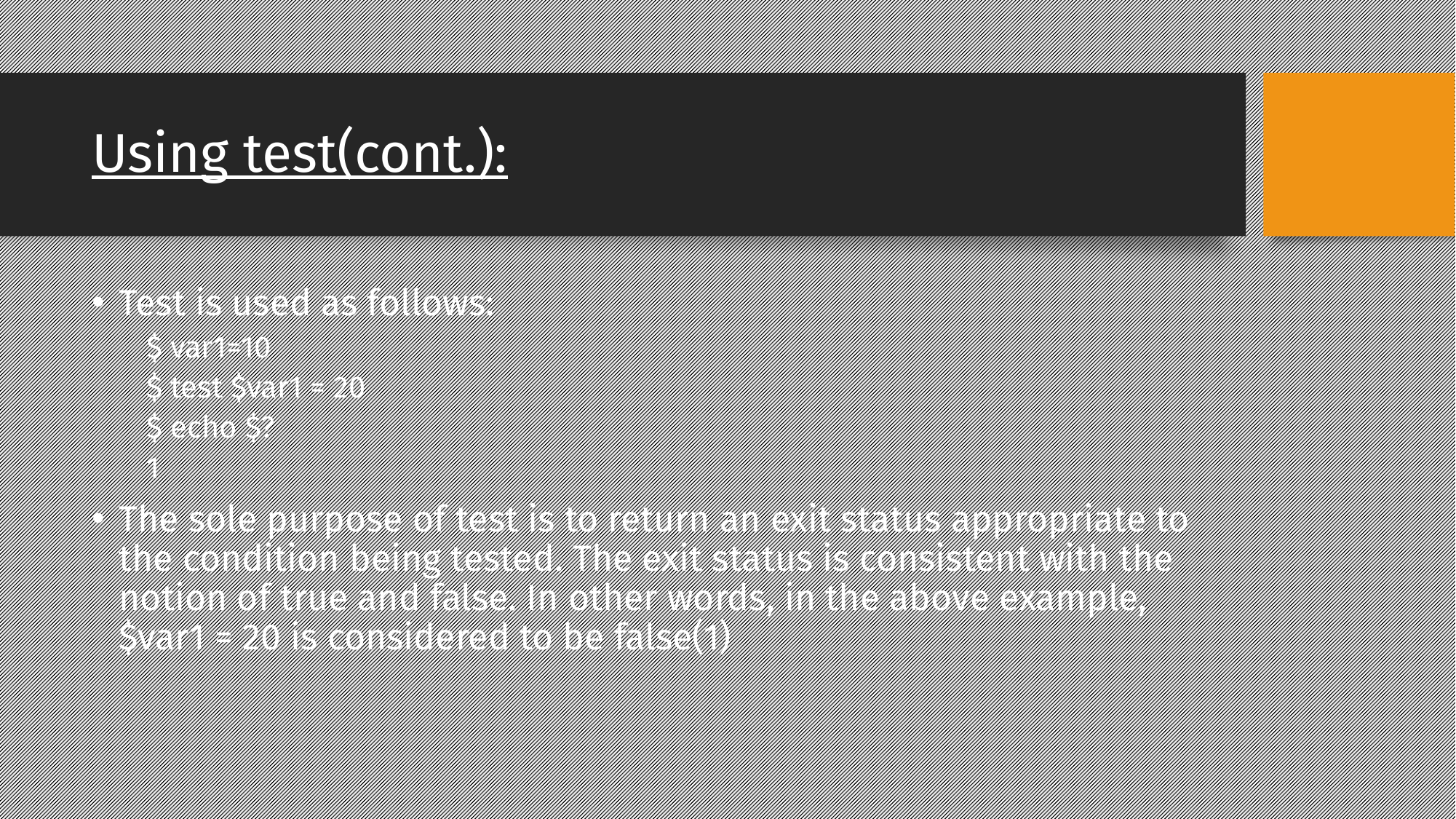

Using test(cont.):
Test is used as follows:
$ var1=10
$ test $var1 = 20
$ echo $?
1
The sole purpose of test is to return an exit status appropriate to the condition being tested. The exit status is consistent with the notion of true and false. In other words, in the above example, $var1 = 20 is considered to be false(1)